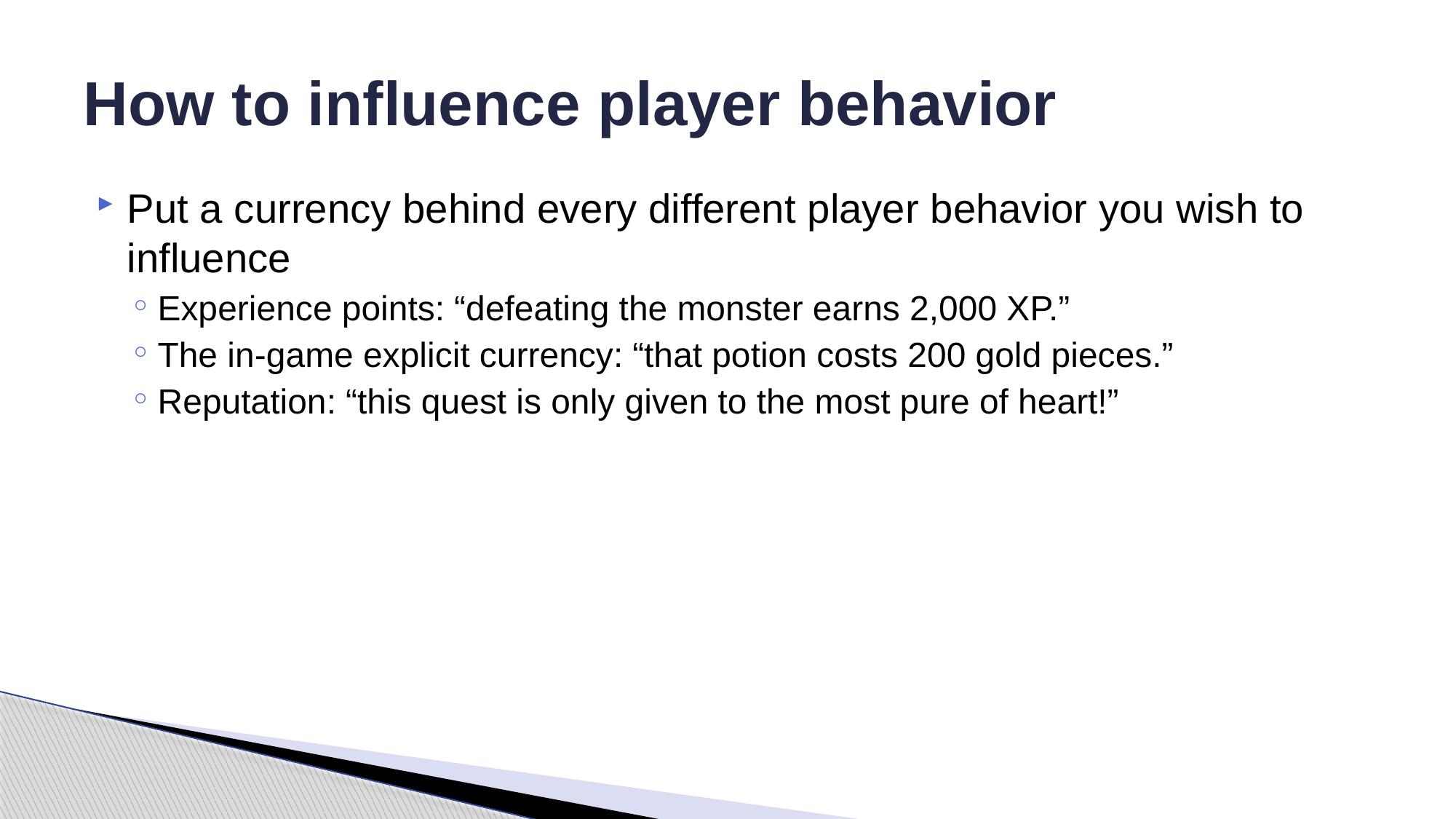

# How to influence player behavior
Put a currency behind every different player behavior you wish to influence
Experience points: “defeating the monster earns 2,000 XP.”
The in-game explicit currency: “that potion costs 200 gold pieces.”
Reputation: “this quest is only given to the most pure of heart!”